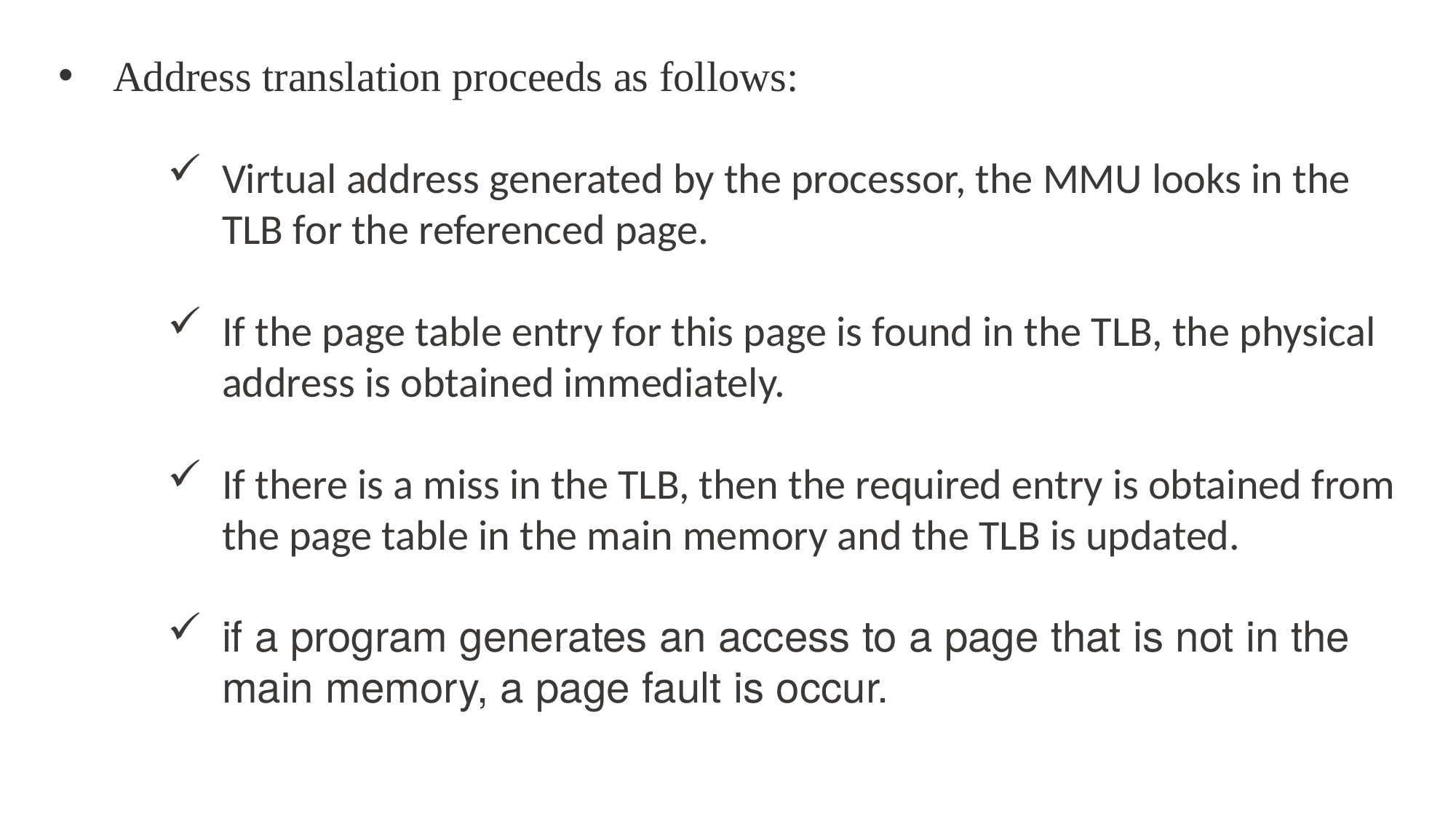

Address translation proceeds as follows:

Virtual address generated by the processor, the MMU looks in the TLB for the referenced page.

If the page table entry for this page is found in the TLB, the physical address is obtained immediately.

If there is a miss in the TLB, then the required entry is obtained from the page table in the main memory and the TLB is updated.

if a program generates an access to a page that is not in the main memory, a page fault is occur.